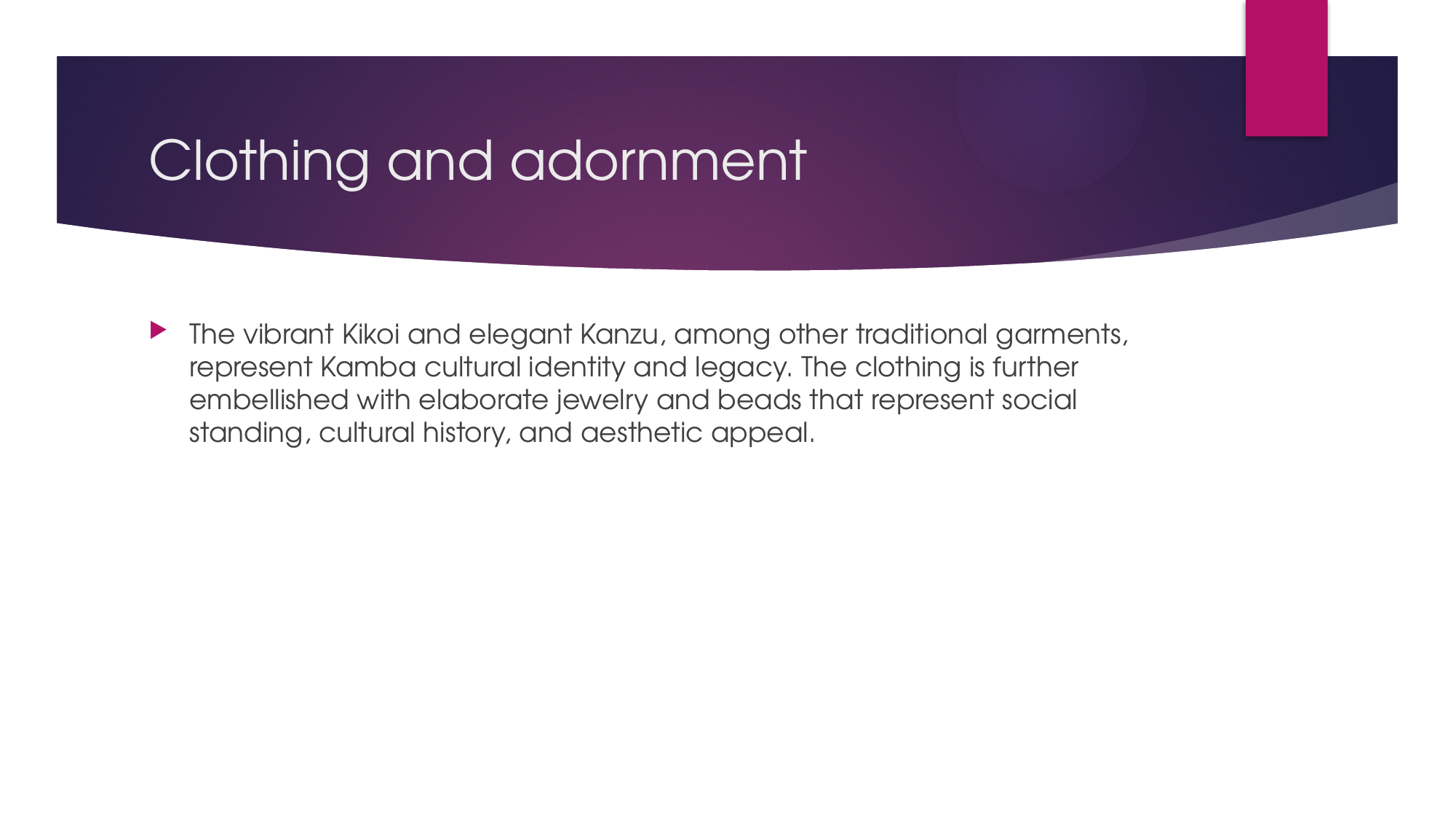

# Clothing and adornment
The vibrant Kikoi and elegant Kanzu, among other traditional garments, represent Kamba cultural identity and legacy. The clothing is further embellished with elaborate jewelry and beads that represent social standing, cultural history, and aesthetic appeal.